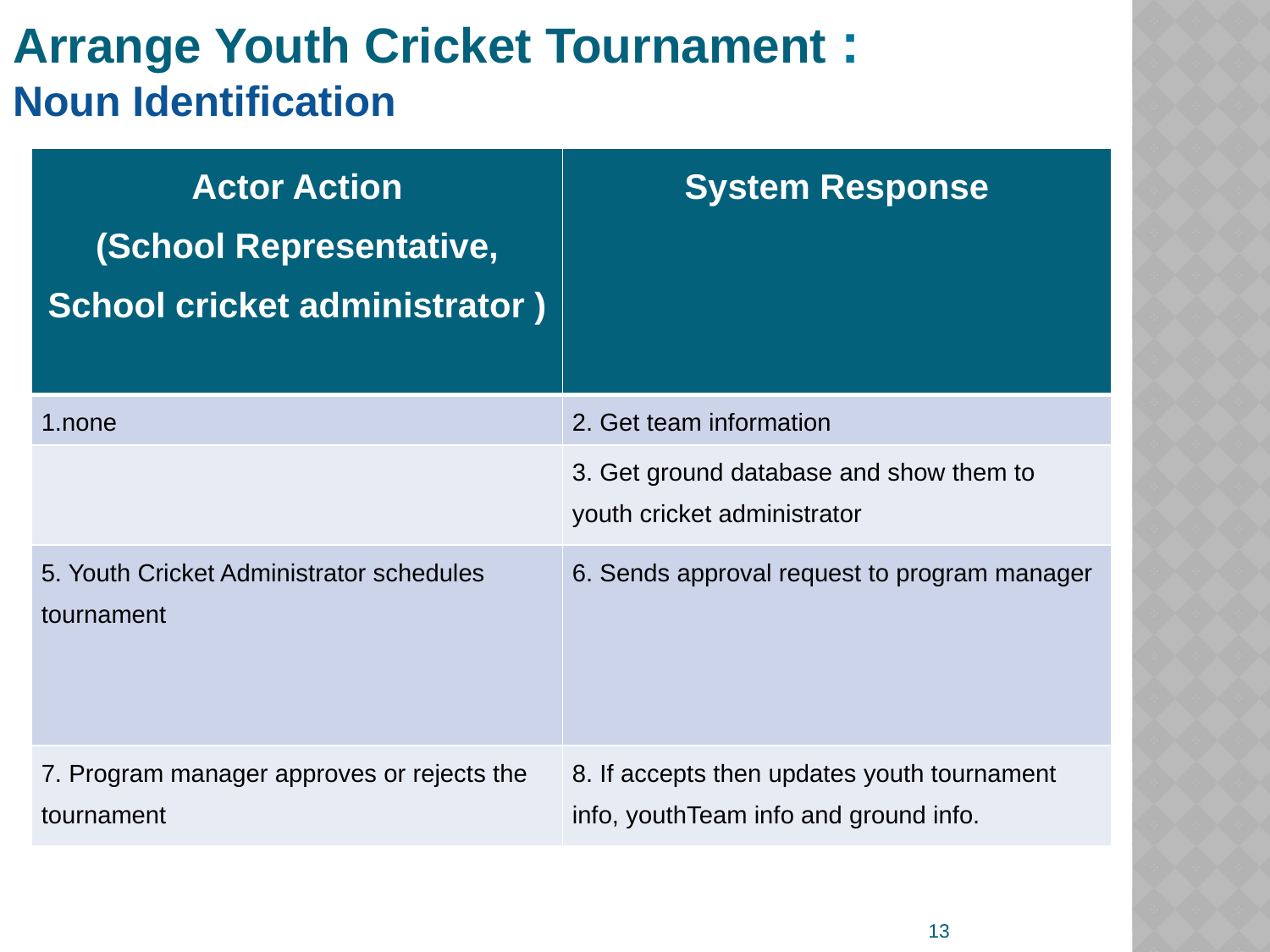

Arrange Youth Cricket Tournament :
Noun Identification
| Actor Action (School Representative, School cricket administrator ) | System Response |
| --- | --- |
| 1.none | 2. Get team information |
|  | 3. Get ground database and show them to youth cricket administrator |
| 5. Youth Cricket Administrator schedules tournament | 6. Sends approval request to program manager |
| 7. Program manager approves or rejects the tournament | 8. If accepts then updates youth tournament info, youthTeam info and ground info. |
13